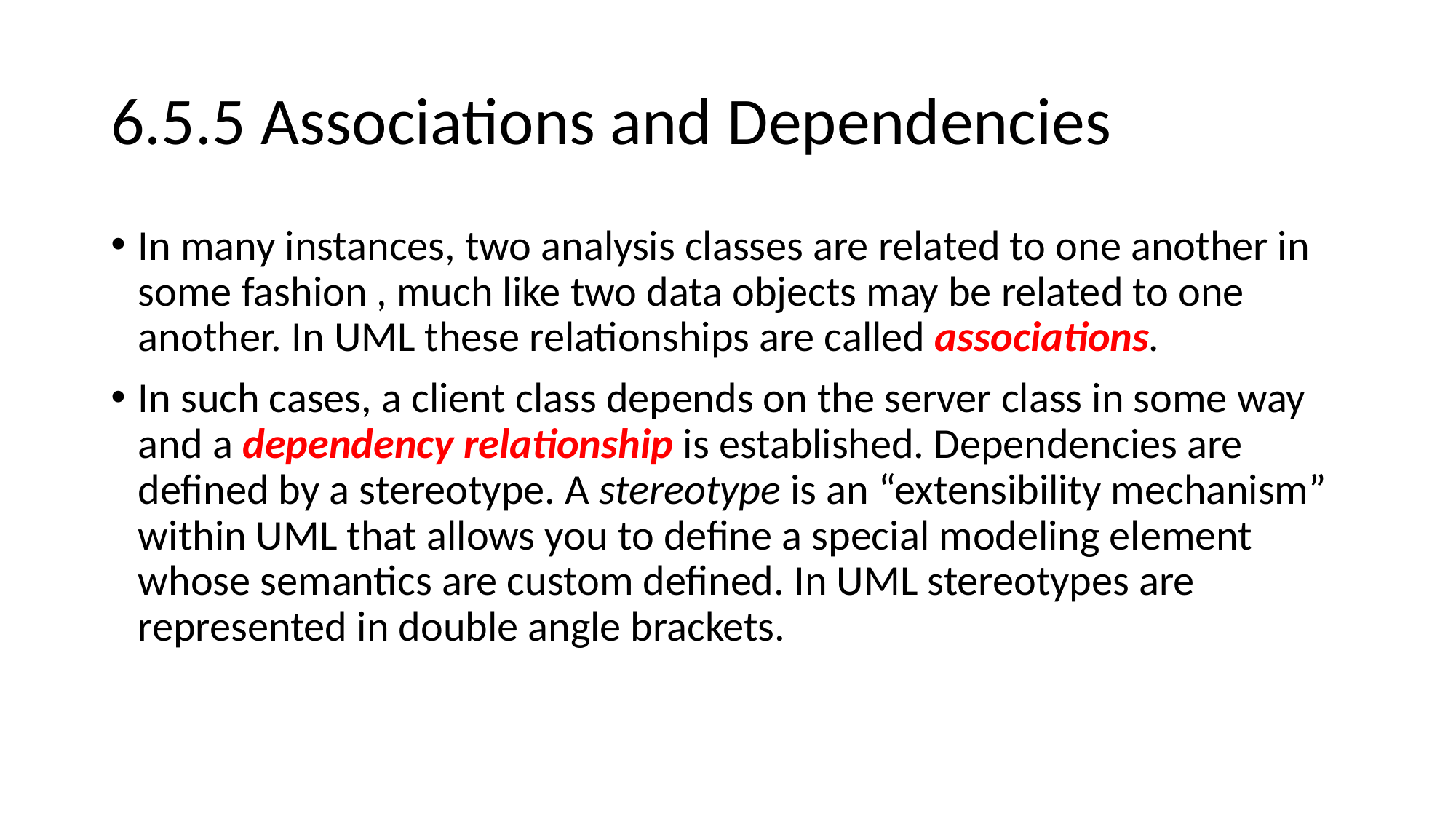

# 6.5.5 Associations and Dependencies
In many instances, two analysis classes are related to one another in some fashion , much like two data objects may be related to one another. In UML these relationships are called associations.
In such cases, a client class depends on the server class in some way and a dependency relationship is established. Dependencies are defined by a stereotype. A stereotype is an “extensibility mechanism”  within UML that allows you to define a special modeling element whose semantics are custom defined. In UML stereotypes are represented in double angle brackets.